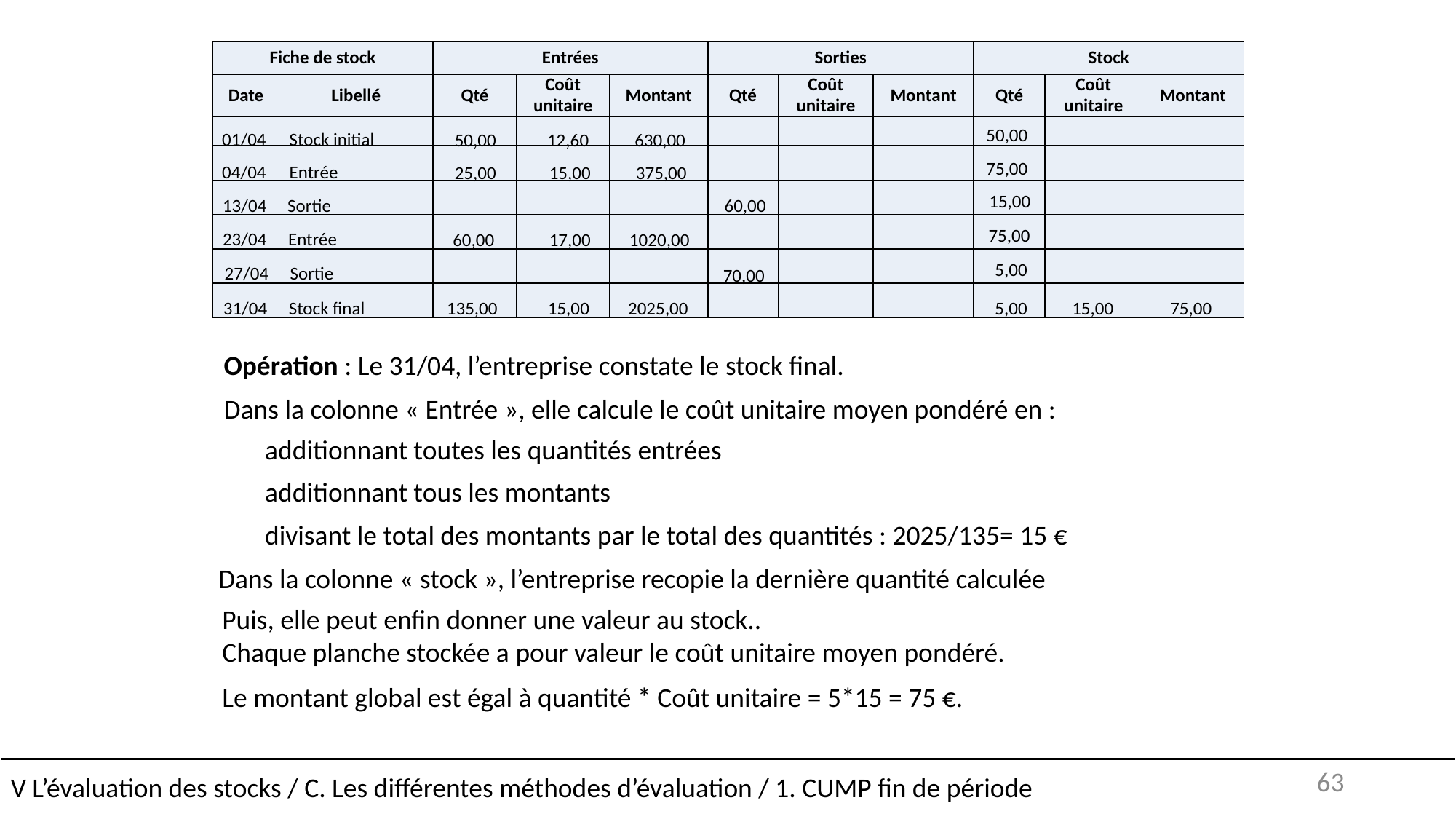

| Fiche de stock |  | Entrées |  |  | Sorties |  |  | Stock |  |  |
| --- | --- | --- | --- | --- | --- | --- | --- | --- | --- | --- |
| Date | Libellé | Qté | Coût unitaire | Montant | Qté | Coût unitaire | Montant | Qté | Coût unitaire | Montant |
|  |  |  |  |  |  |  |  |  |  |  |
|  |  |  |  |  |  |  |  |  |  |  |
|  |  |  |  |  |  |  |  |  |  |  |
|  |  |  |  |  |  |  |  |  |  |  |
|  |  |  |  |  |  |  |  |  |  |  |
|  |  |  |  |  |  |  |  |  |  |  |
50,00
01/04
Stock initial
50,00
12,60
630,00
75,00
04/04
Entrée
25,00
15,00
375,00
15,00
Sortie
13/04
60,00
75,00
23/04
Entrée
60,00
17,00
1020,00
5,00
27/04
Sortie
70,00
31/04
Stock final
135,00
15,00
2025,00
5,00
15,00
75,00
Opération : Le 31/04, l’entreprise constate le stock final.
Dans la colonne « Entrée », elle calcule le coût unitaire moyen pondéré en :
additionnant toutes les quantités entrées
additionnant tous les montants
divisant le total des montants par le total des quantités : 2025/135= 15 €
Dans la colonne « stock », l’entreprise recopie la dernière quantité calculée
Puis, elle peut enfin donner une valeur au stock..
Chaque planche stockée a pour valeur le coût unitaire moyen pondéré.
Le montant global est égal à quantité * Coût unitaire = 5*15 = 75 €.
V L’évaluation des stocks / C. Les différentes méthodes d’évaluation / 1. CUMP fin de période
63